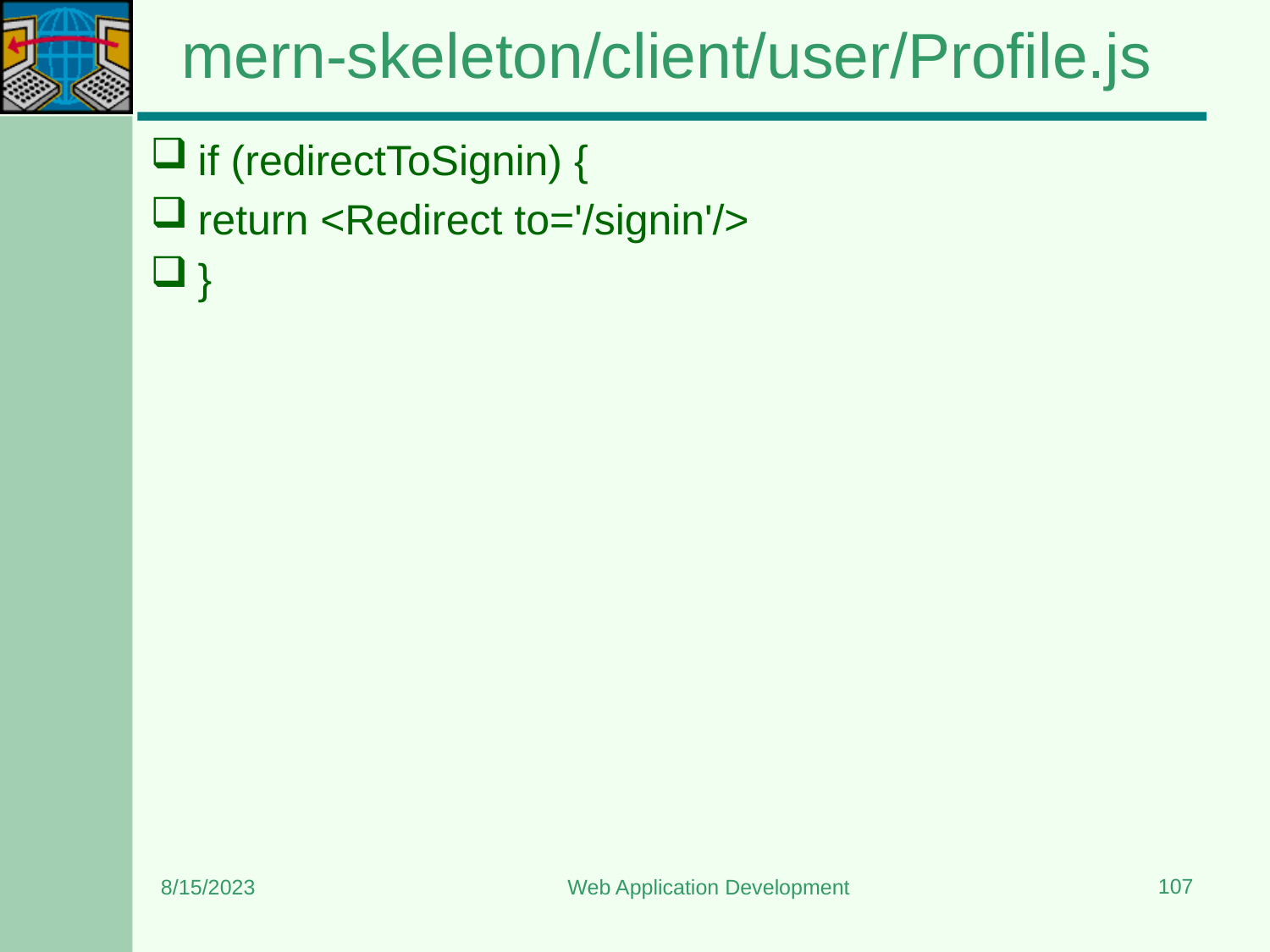

# mern-skeleton/client/user/Profile.js
if (redirectToSignin) {
return <Redirect to='/signin'/>
}
107
8/15/2023
Web Application Development